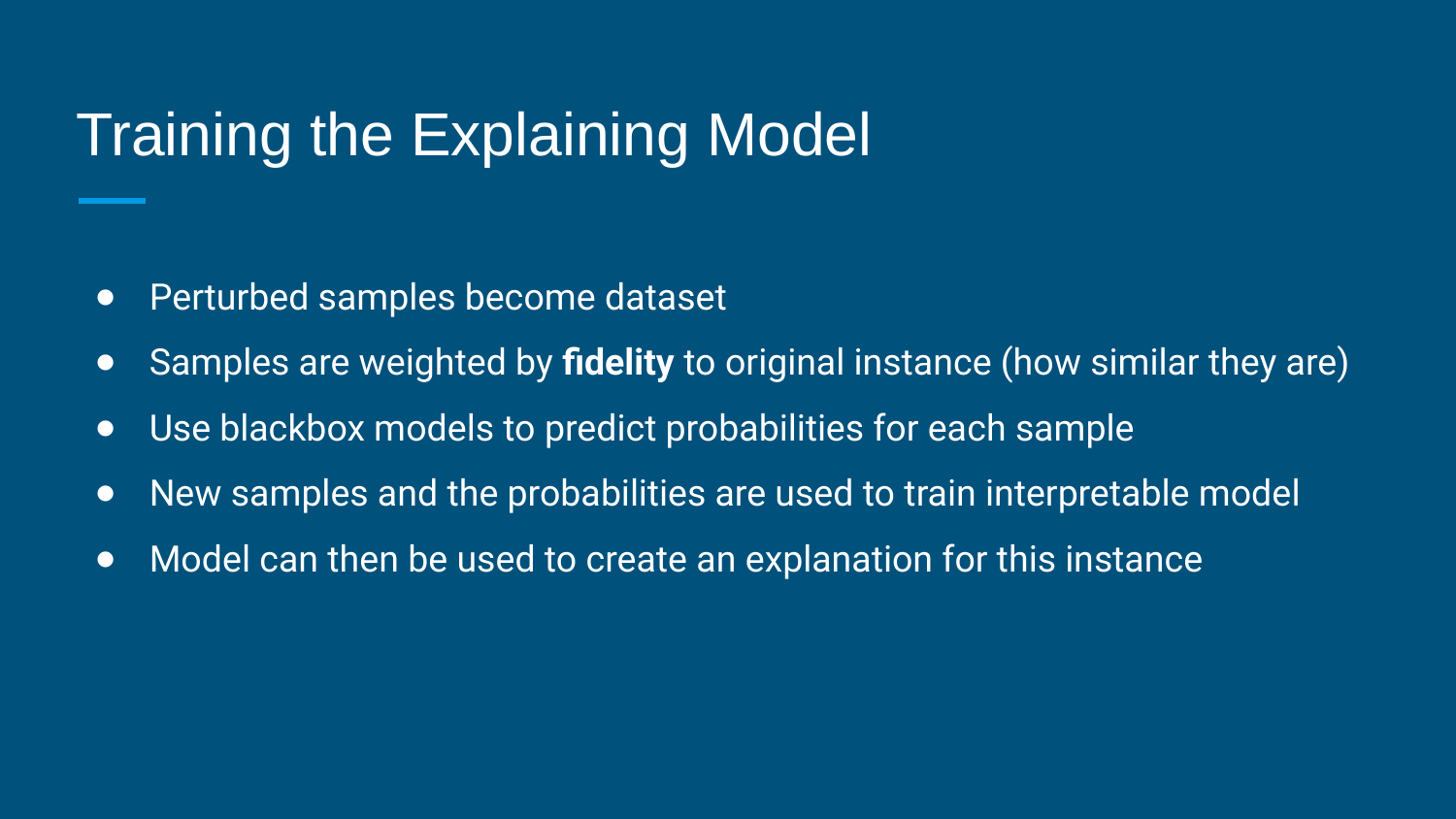

# Training the Explaining Model
Perturbed samples become dataset
Samples are weighted by fidelity to original instance (how similar they are)
Use blackbox models to predict probabilities for each sample
New samples and the probabilities are used to train interpretable model
Model can then be used to create an explanation for this instance